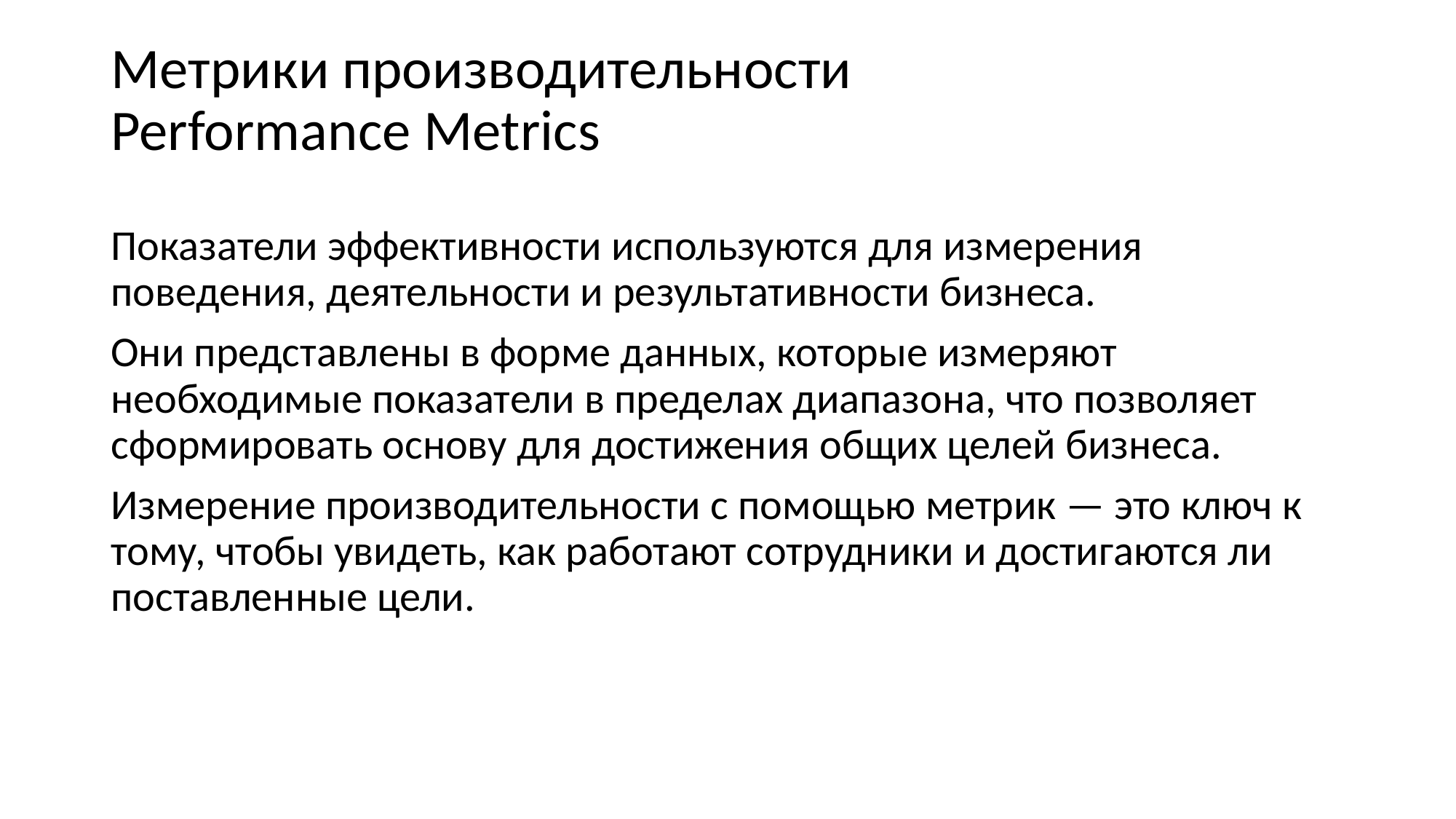

# Метрики производительности Performance Metrics
Показатели эффективности используются для измерения поведения, деятельности и результативности бизнеса.
Они представлены в форме данных, которые измеряют необходимые показатели в пределах диапазона, что позволяет сформировать основу для достижения общих целей бизнеса.
Измерение производительности с помощью метрик — это ключ к тому, чтобы увидеть, как работают сотрудники и достигаются ли поставленные цели.